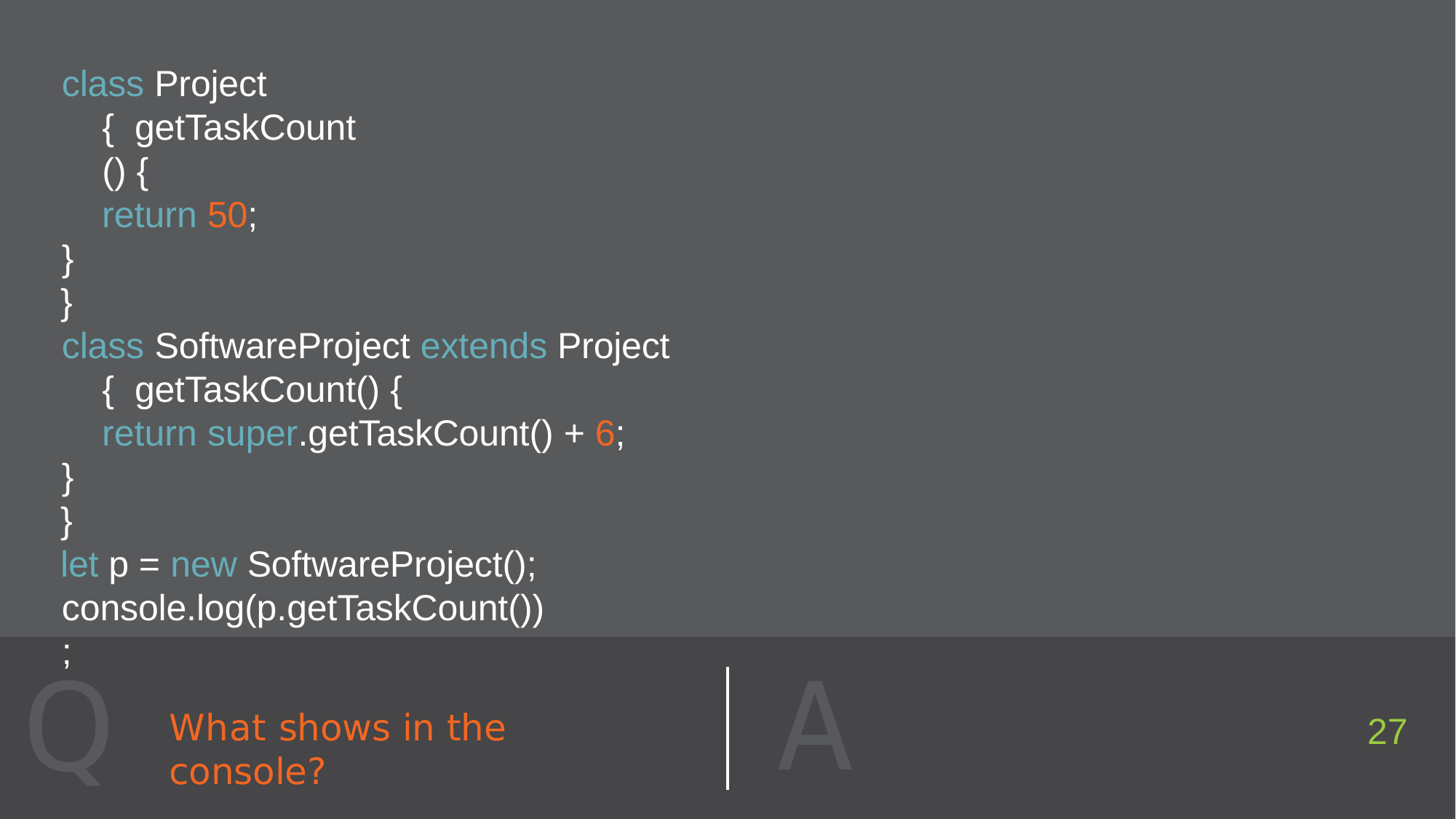

class Project {  getTaskCount() {
return 50;
}
}
class SoftwareProject extends Project {  getTaskCount() {
return super.getTaskCount() + 6;
}
}
let p = new SoftwareProject();  console.log(p.getTaskCount());
A
Q
27
What shows in the console?